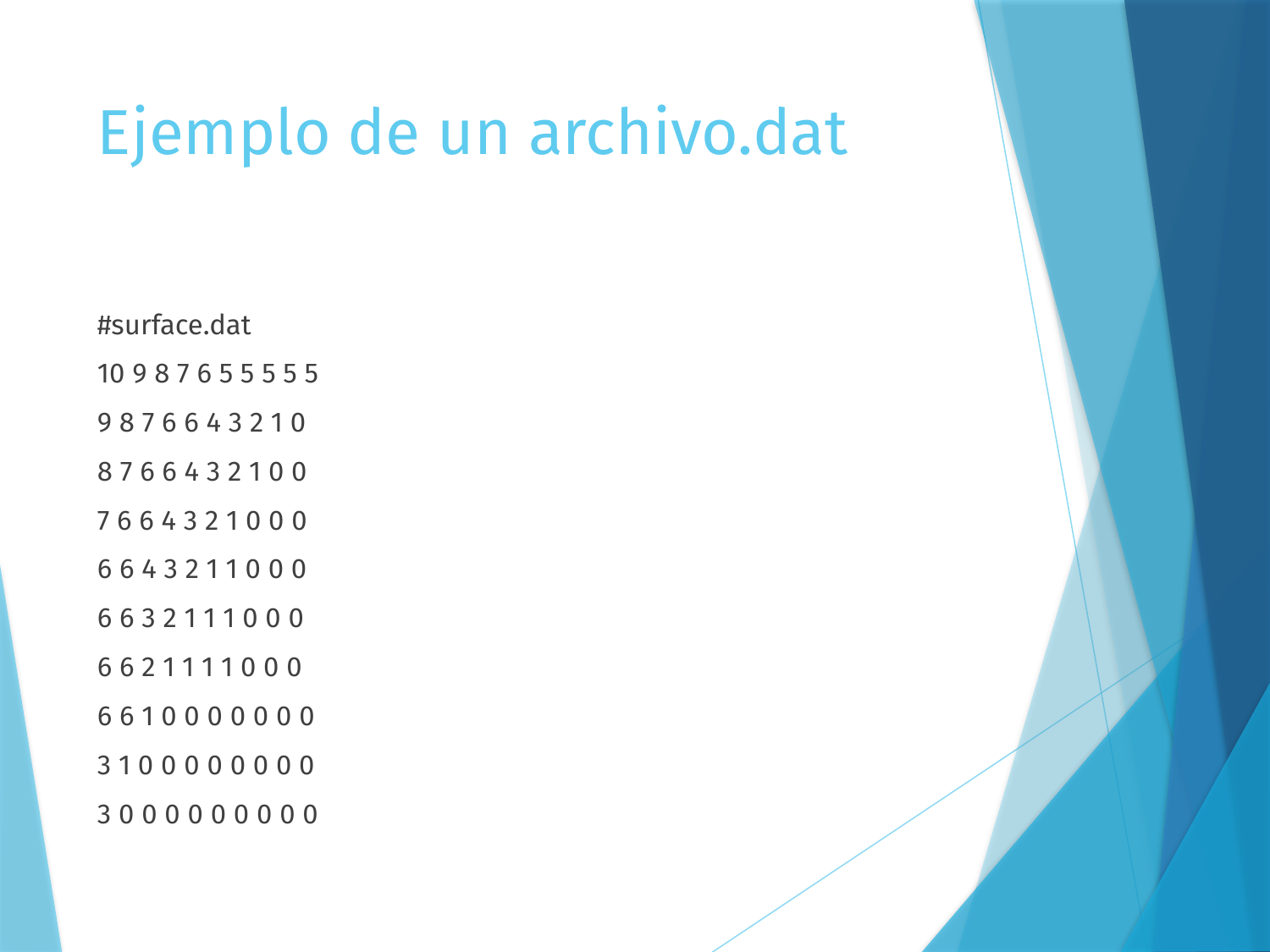

# Ejemplo de un archivo.dat
#surface.dat
10 9 8 7 6 5 5 5 5 5
9 8 7 6 6 4 3 2 1 0
8 7 6 6 4 3 2 1 0 0
7 6 6 4 3 2 1 0 0 0
6 6 4 3 2 1 1 0 0 0
6 6 3 2 1 1 1 0 0 0
6 6 2 1 1 1 1 0 0 0
6 6 1 0 0 0 0 0 0 0
3 1 0 0 0 0 0 0 0 0
3 0 0 0 0 0 0 0 0 0